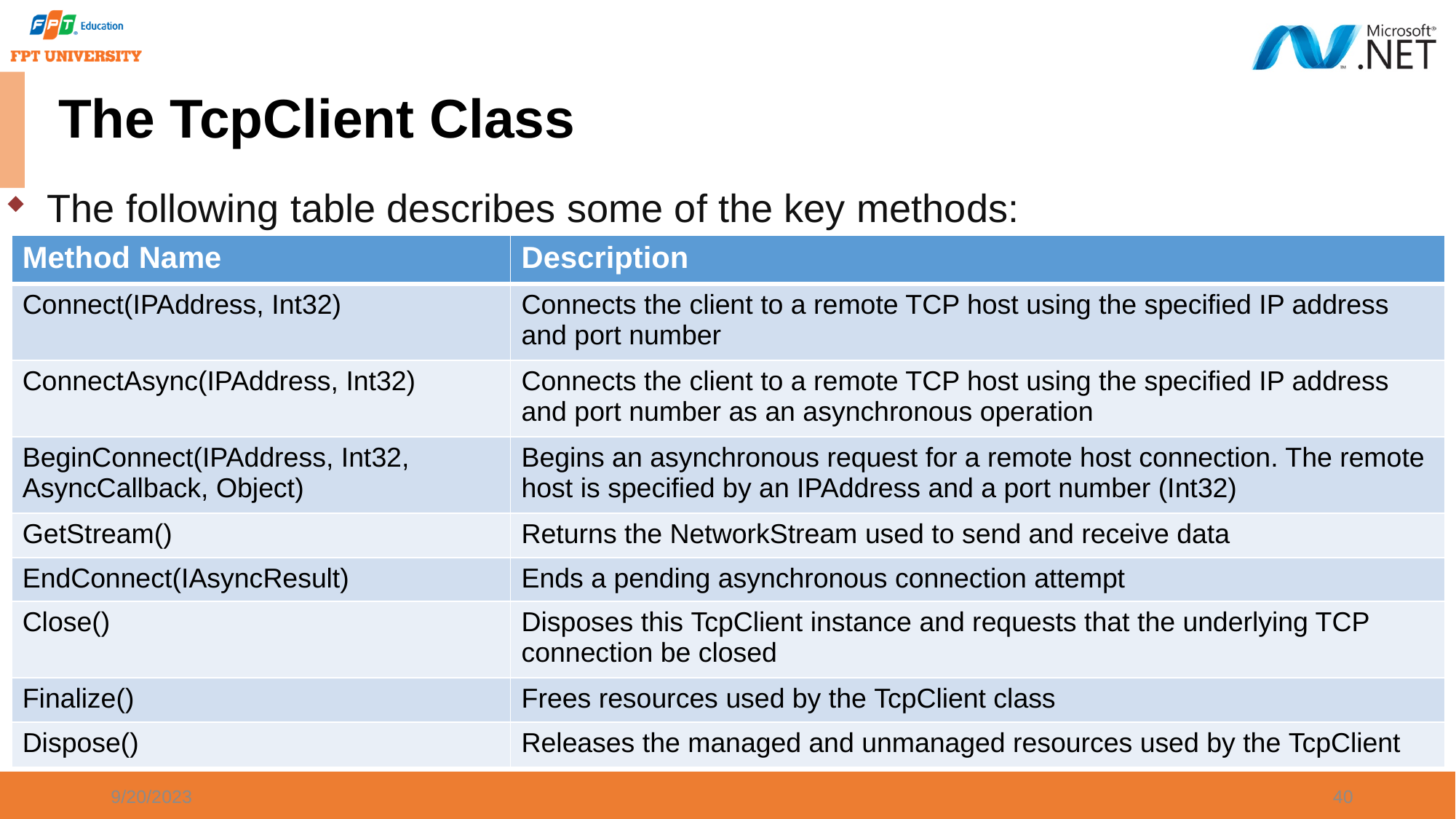

# The TcpClient Class
The following table describes some of the key methods:
| Method Name | Description |
| --- | --- |
| Connect(IPAddress, Int32) | Connects the client to a remote TCP host using the specified IP address and port number |
| ConnectAsync(IPAddress, Int32) | Connects the client to a remote TCP host using the specified IP address and port number as an asynchronous operation |
| BeginConnect(IPAddress, Int32, AsyncCallback, Object) | Begins an asynchronous request for a remote host connection. The remote host is specified by an IPAddress and a port number (Int32) |
| GetStream() | Returns the NetworkStream used to send and receive data |
| EndConnect(IAsyncResult) | Ends a pending asynchronous connection attempt |
| Close() | Disposes this TcpClient instance and requests that the underlying TCP connection be closed |
| Finalize() | Frees resources used by the TcpClient class |
| Dispose() | Releases the managed and unmanaged resources used by the TcpClient |
9/20/2023
40